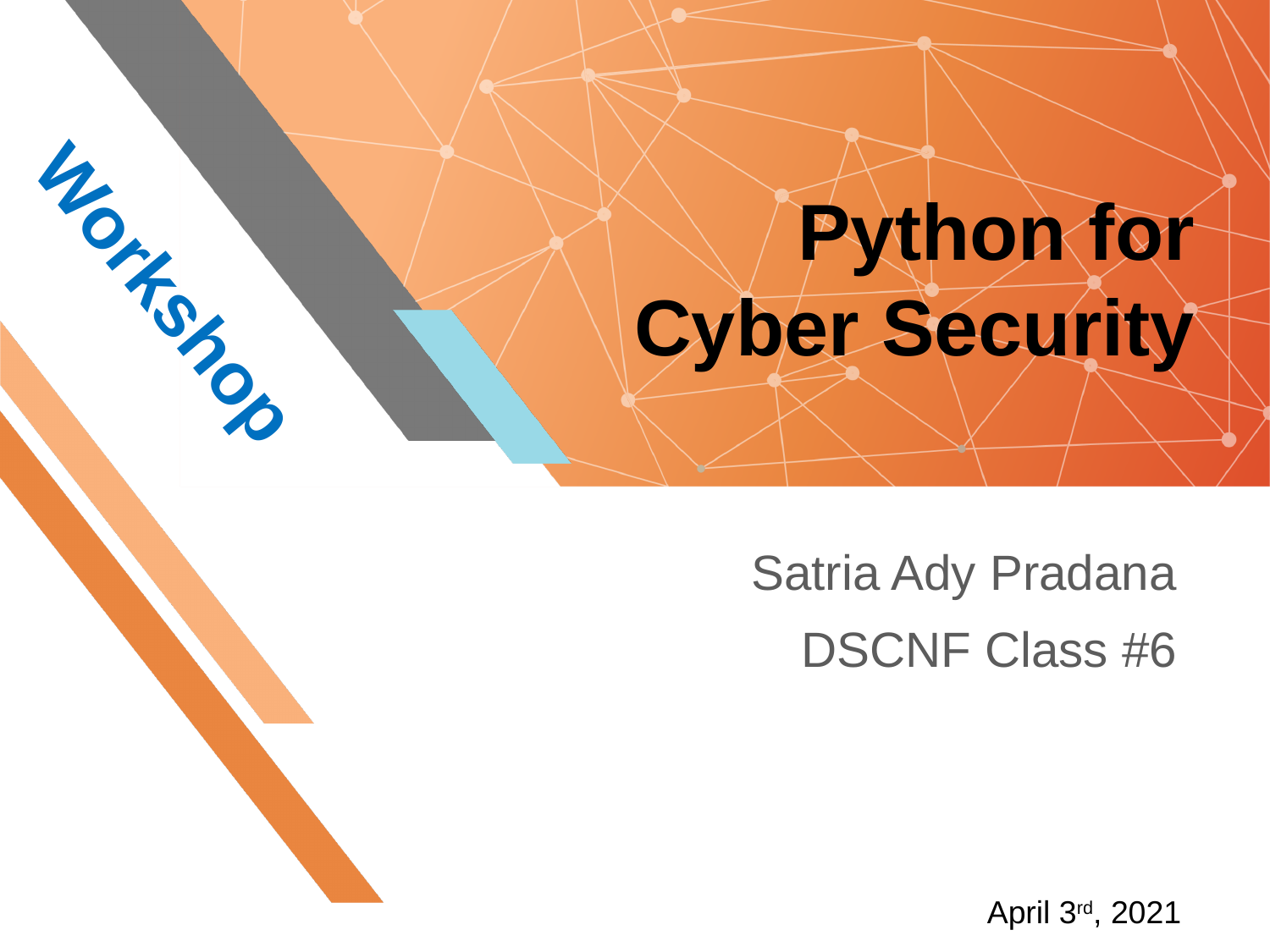

# Python for Cyber Security
Workshop
Satria Ady Pradana
DSCNF Class #6
April 3rd, 2021